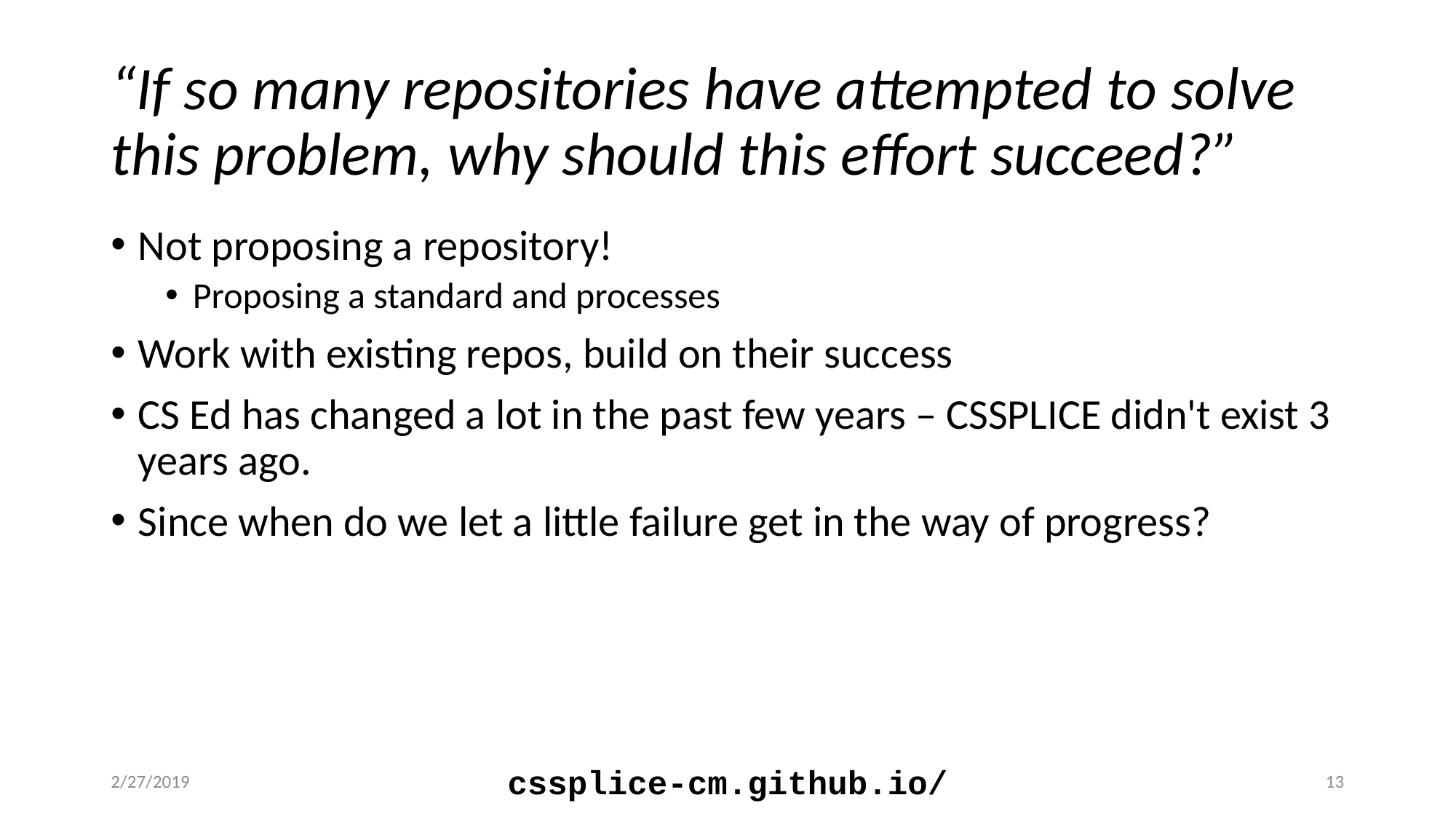

# “If so many repositories have attempted to solve this problem, why should this effort succeed?”
Not proposing a repository!
Proposing a standard and processes
Work with existing repos, build on their success
CS Ed has changed a lot in the past few years – CSSPLICE didn't exist 3 years ago.
Since when do we let a little failure get in the way of progress?
2/27/2019
cssplice-cm.github.io/
13